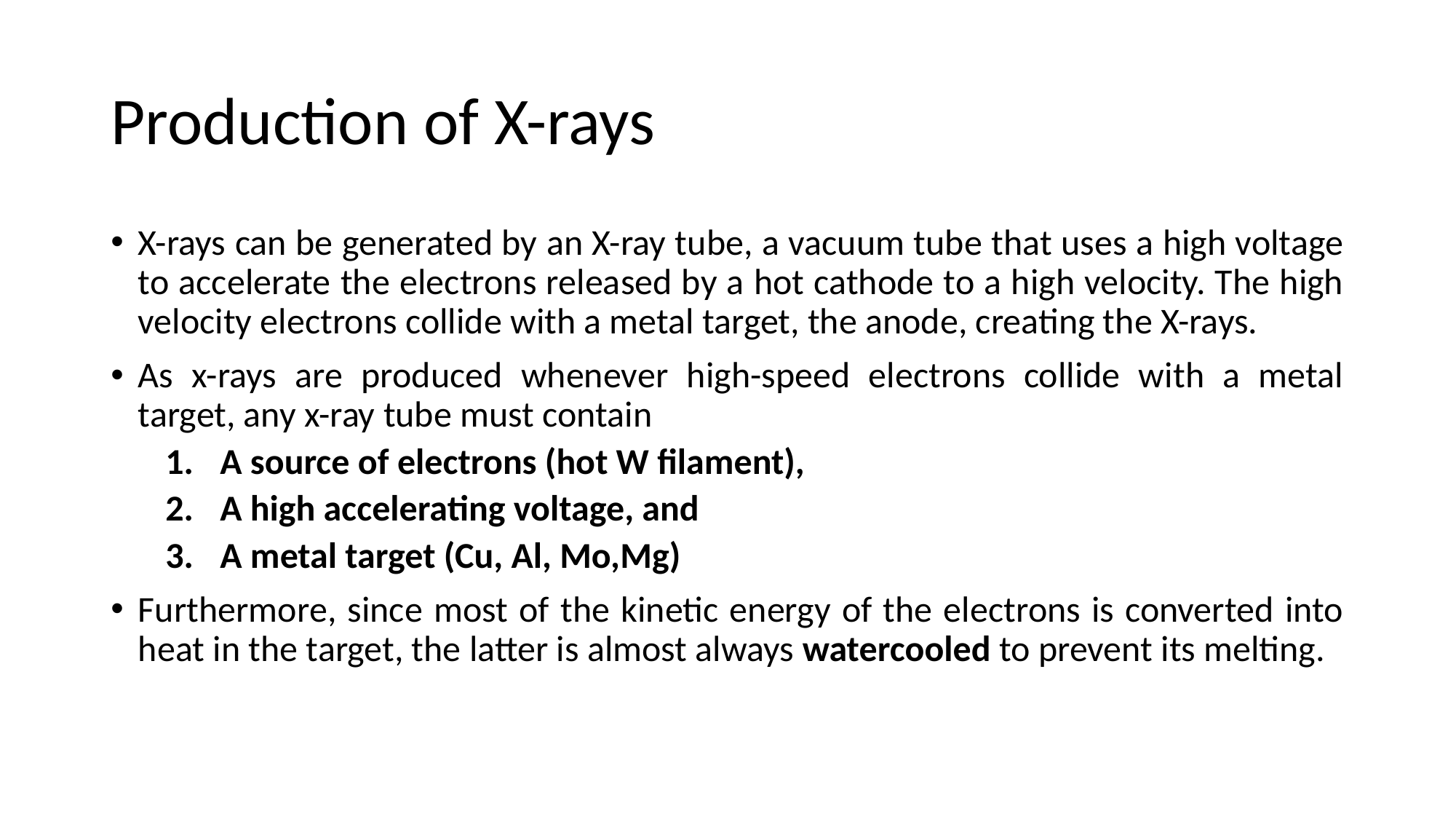

# Production of X-rays
X-rays can be generated by an X-ray tube, a vacuum tube that uses a high voltage to accelerate the electrons released by a hot cathode to a high velocity. The high velocity electrons collide with a metal target, the anode, creating the X-rays.
As x-rays are produced whenever high-speed electrons collide with a metal target, any x-ray tube must contain
A source of electrons (hot W filament),
A high accelerating voltage, and
A metal target (Cu, Al, Mo,Mg)
Furthermore, since most of the kinetic energy of the electrons is converted into heat in the target, the latter is almost always watercooled to prevent its melting.